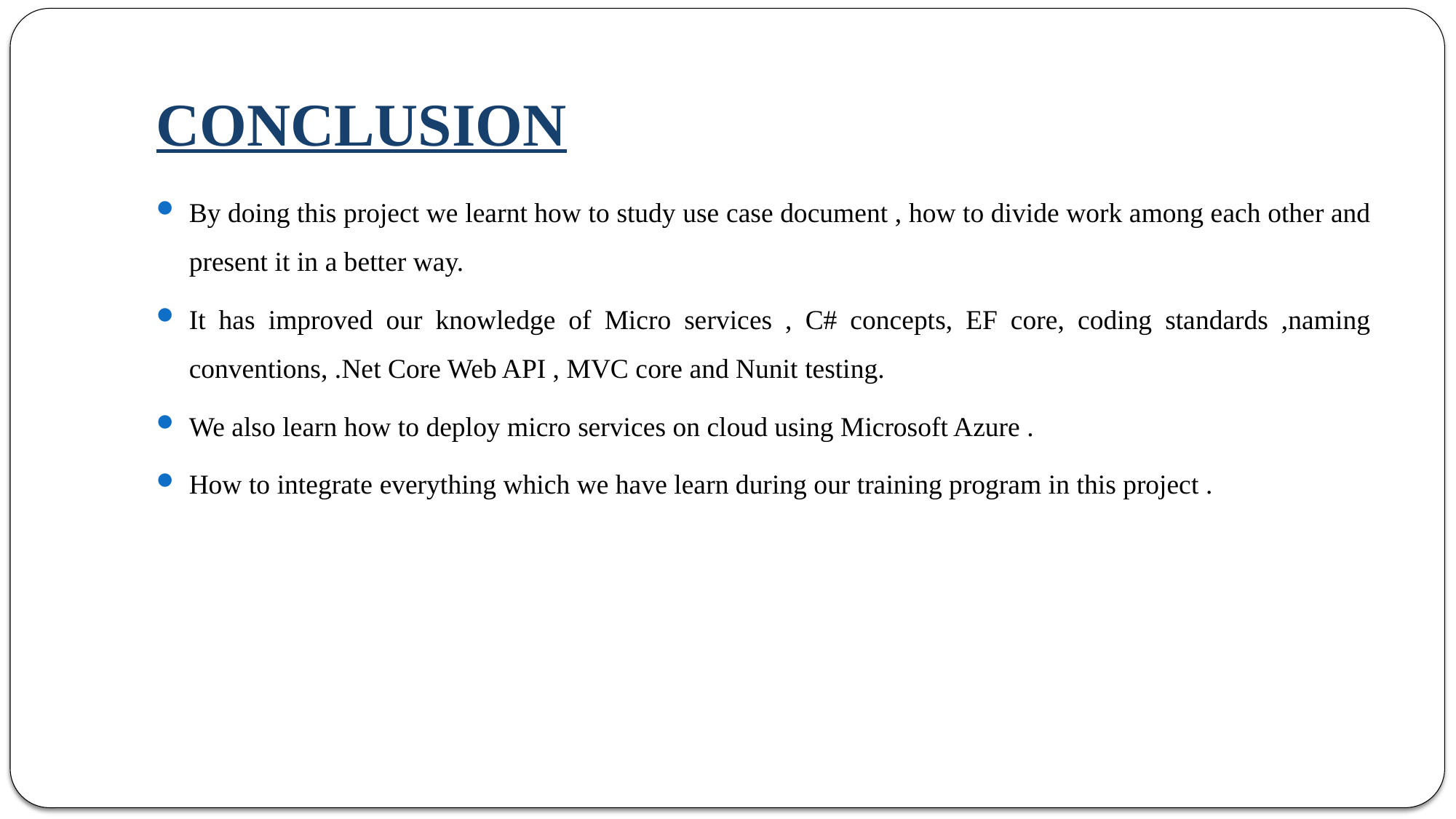

# CONCLUSION
By doing this project we learnt how to study use case document , how to divide work among each other and present it in a better way.
It has improved our knowledge of Micro services , C# concepts, EF core, coding standards ,naming conventions, .Net Core Web API , MVC core and Nunit testing.
We also learn how to deploy micro services on cloud using Microsoft Azure .
How to integrate everything which we have learn during our training program in this project .